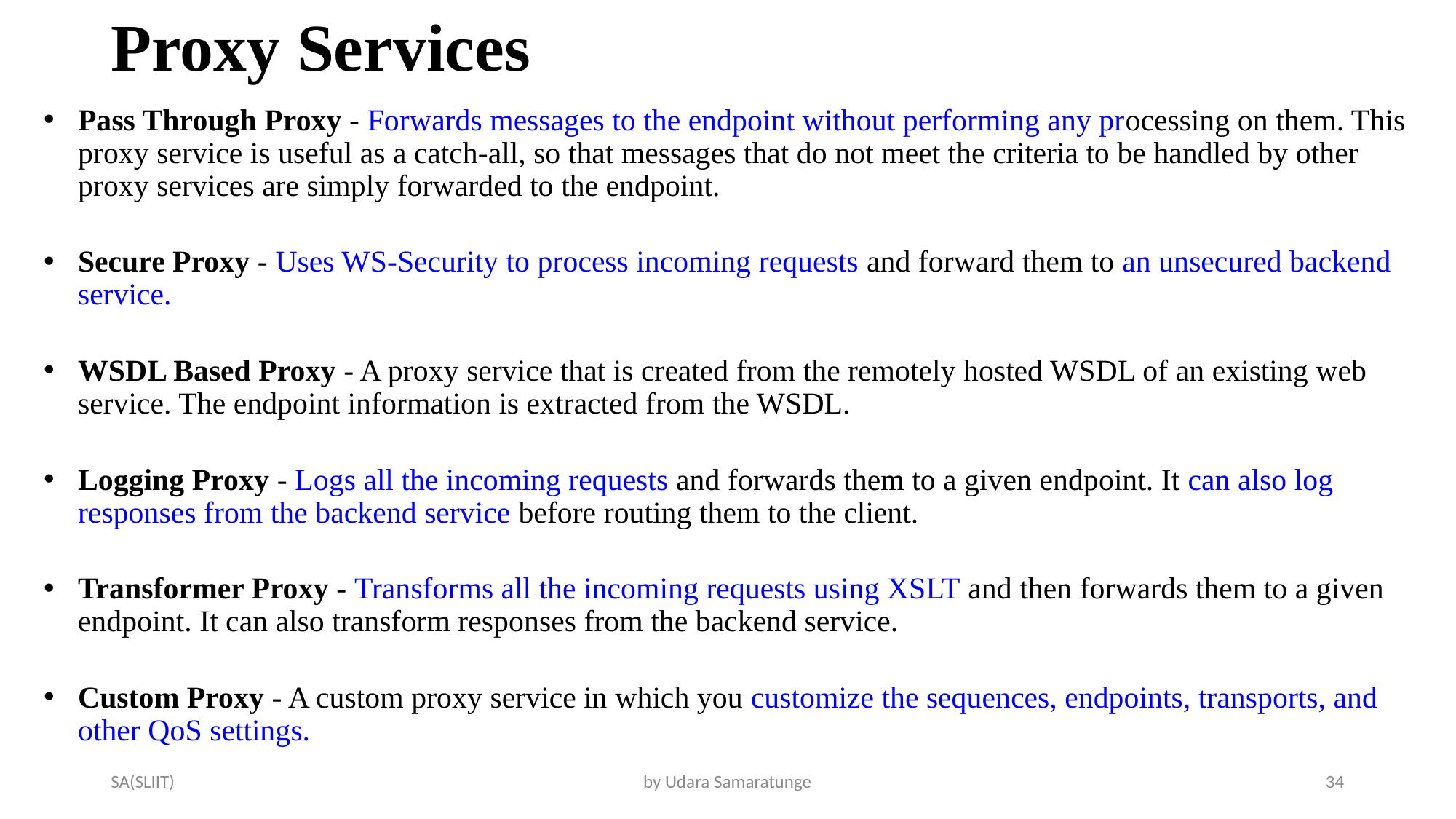

# Proxy Services
Pass Through Proxy - Forwards messages to the endpoint without performing any processing on them. This proxy service is useful as a catch-all, so that messages that do not meet the criteria to be handled by other proxy services are simply forwarded to the endpoint.

Secure Proxy - Uses WS-Security to process incoming requests and forward them to an unsecured backend service.

WSDL Based Proxy - A proxy service that is created from the remotely hosted WSDL of an existing web service. The endpoint information is extracted from the WSDL.

Logging Proxy - Logs all the incoming requests and forwards them to a given endpoint. It can also log responses from the backend service before routing them to the client.

Transformer Proxy - Transforms all the incoming requests using XSLT and then forwards them to a given endpoint. It can also transform responses from the backend service.

Custom Proxy - A custom proxy service in which you customize the sequences, endpoints, transports, and other QoS settings.

SA(SLIIT)
by Udara Samaratunge
34